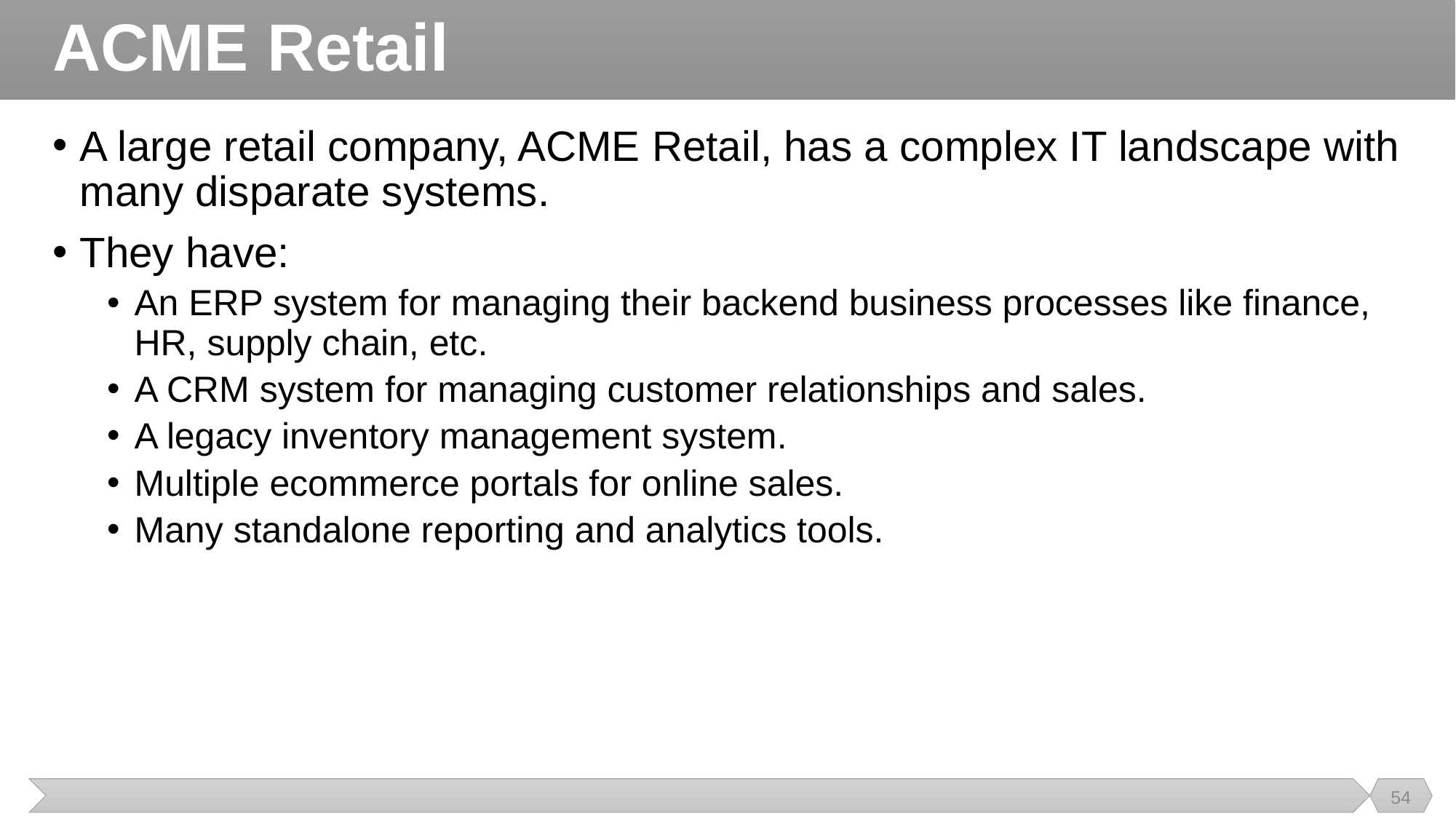

# ACME Retail
A large retail company, ACME Retail, has a complex IT landscape with many disparate systems.
They have:
An ERP system for managing their backend business processes like finance, HR, supply chain, etc.
A CRM system for managing customer relationships and sales.
A legacy inventory management system.
Multiple ecommerce portals for online sales.
Many standalone reporting and analytics tools.

54